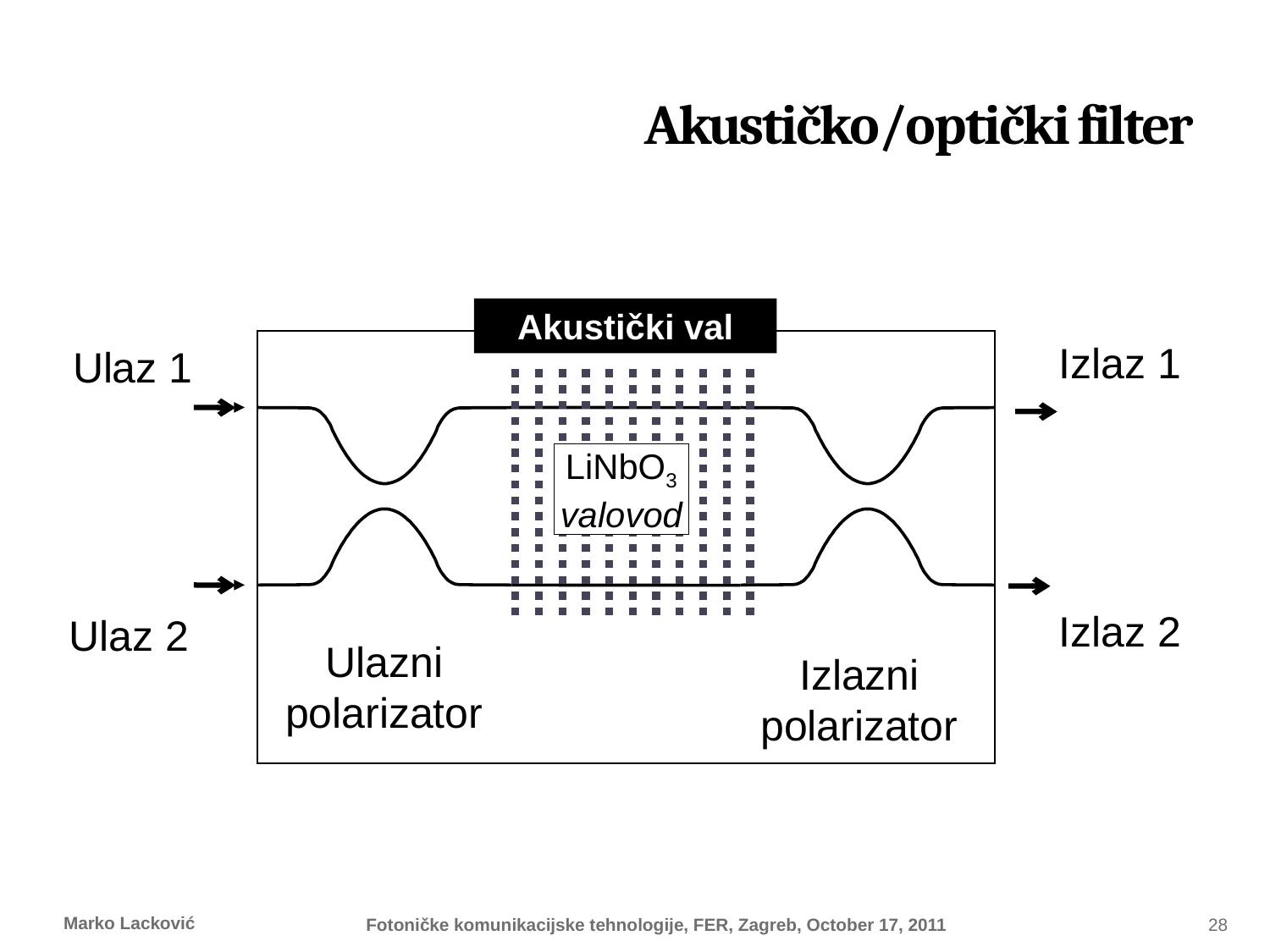

# Akustičko/optički filter
Akustički val
Izlaz 1

Ulaz 1

LiNbO3
valovod

Izlaz 2
Ulaz 2
Ulazni polarizator
Izlazni polarizator